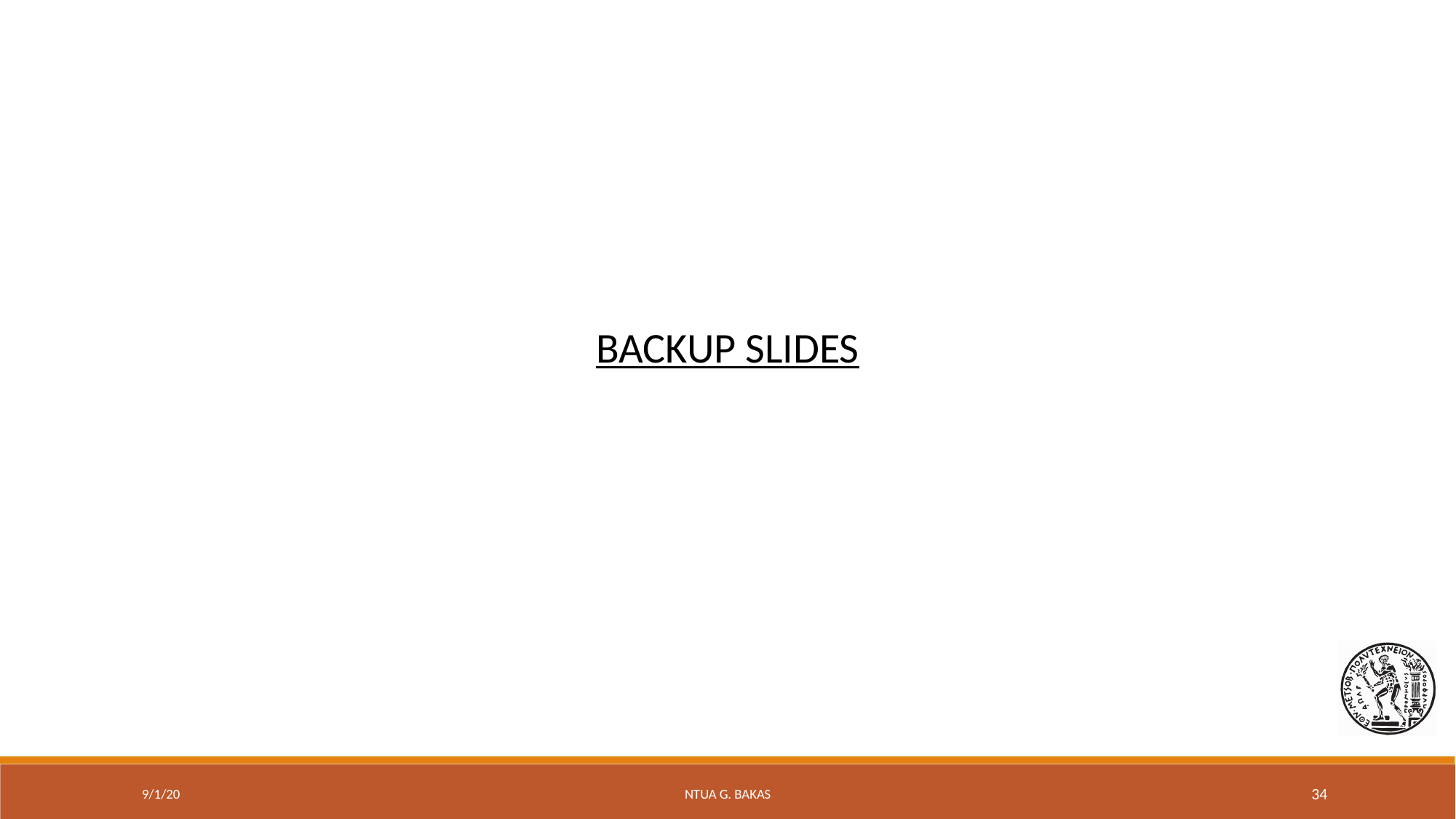

BACKUP SLIDES
9/1/20
NTUA G. Bakas
34